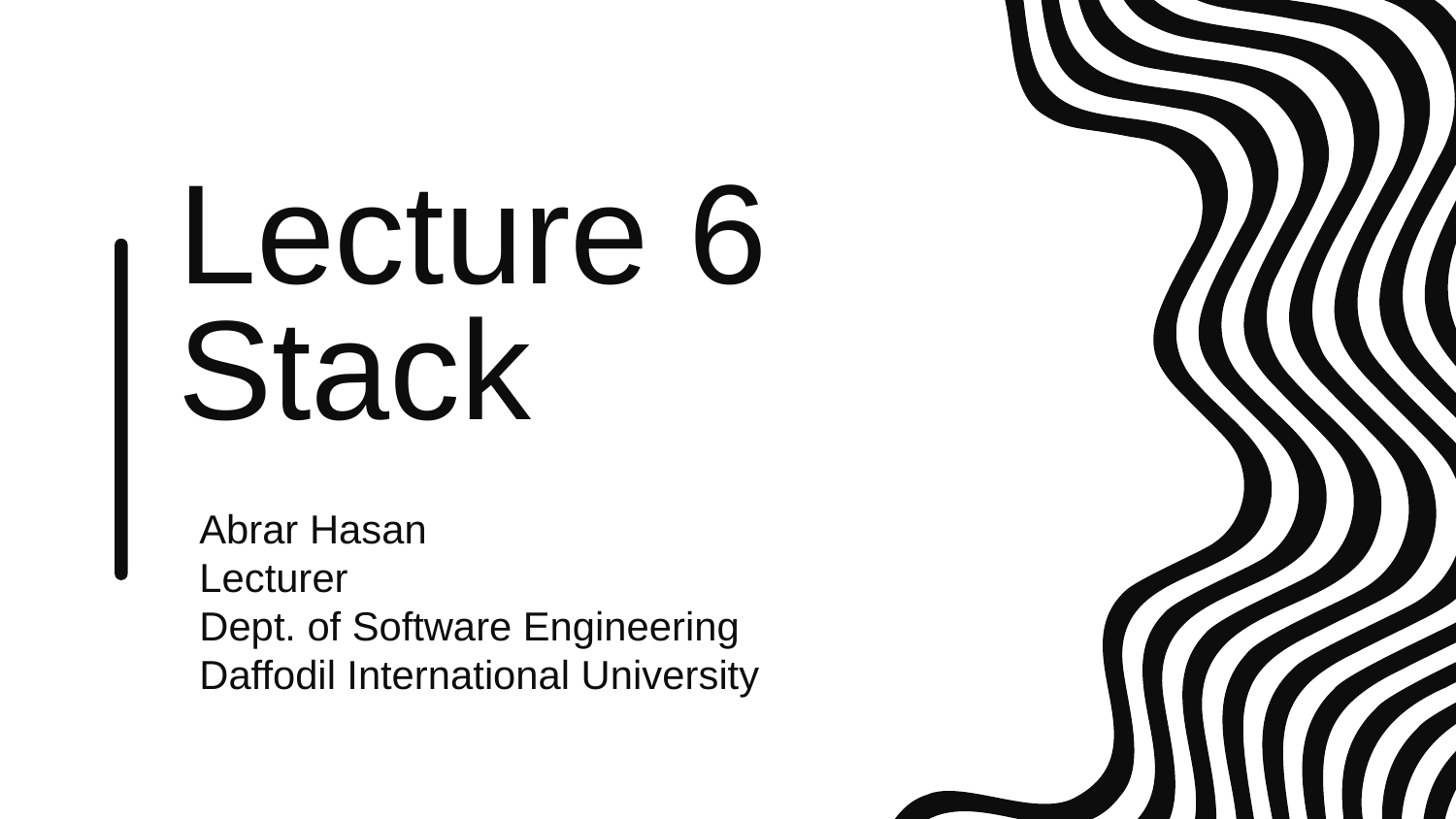

# Lecture 6 Stack
Abrar Hasan
Lecturer
Dept. of Software Engineering
Daffodil International University